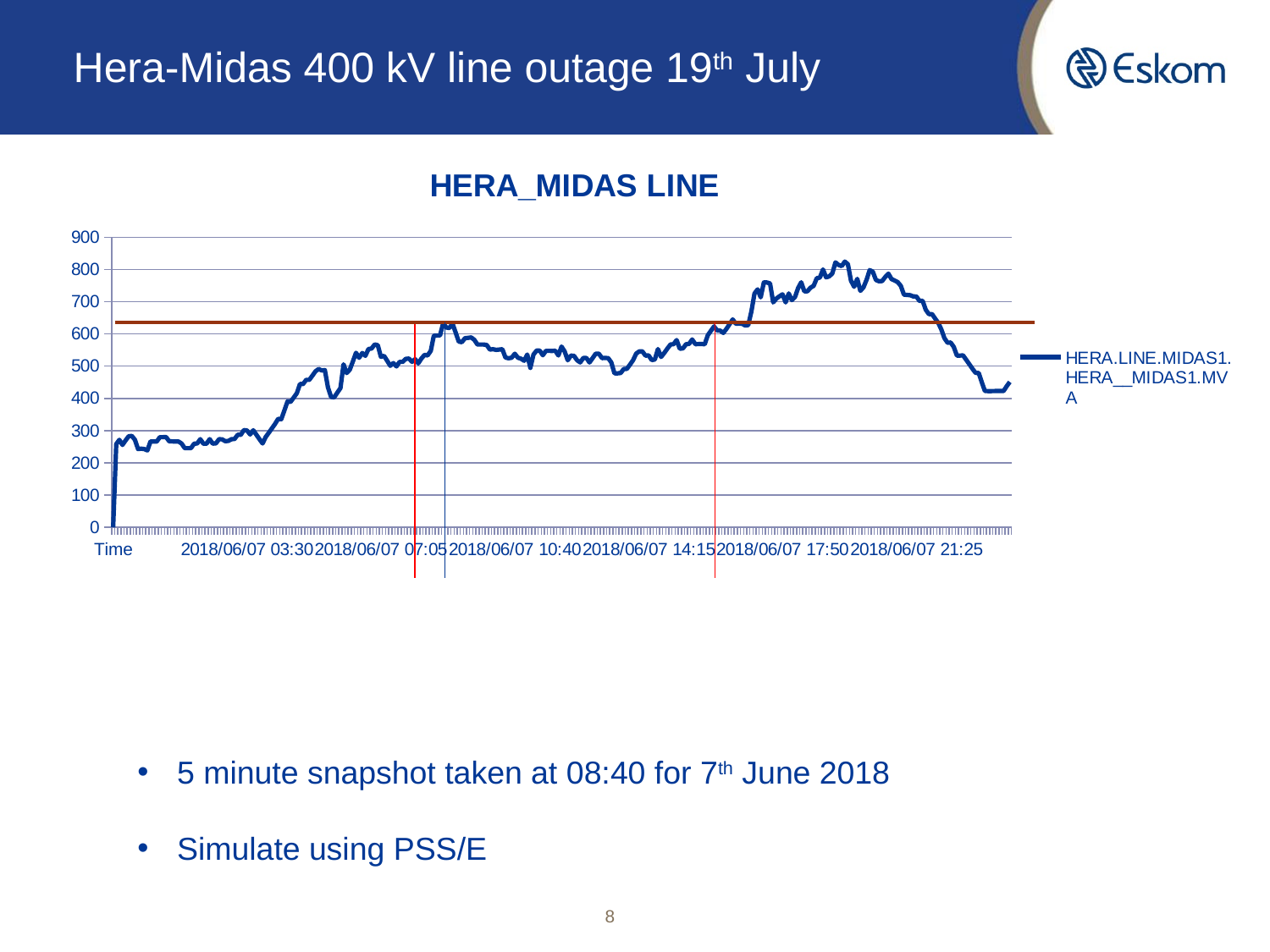

# Hera-Midas 400 kV line outage 19th July

### Chart: HERA_MIDAS LINE

| Category | HERA.LINE.MIDAS1.HERA__MIDAS1.MVA |
|---|---|
| Time | 0.0 |
|   12:00:00 AM | 258.106 |
|   12:05:00 AM | 271.45 |
|  12:10:00 AM | 255.573 |
|   12:15:00 AM | 269.582 |
|  12:20:00 AM | 282.529 |
| 2018/06/07 00:25 | 283.596 |
| 2018/06/07 00:30 | 271.45 |
| 2018/06/07 00:35 | 242.721 |
| 2018/06/07 00:40 | 244.057 |
| 2018/06/07 00:45 | 242.721 |
| 2018/06/07 00:50 | 238.667 |
| 2018/06/07 00:55 | 266.461 |
| 2018/06/07 01:00 | 266.113 |
| 2018/06/07 01:05 | 266.003 |
| 2018/06/07 01:10 | 279.636 |
| 2018/06/07 01:15 | 279.636 |
| 2018/06/07 01:20 | 280.072 |
| 2018/06/07 01:25 | 266.984 |
| 2018/06/07 01:30 | 266.461 |
| 2018/06/07 01:35 | 266.113 |
| 2018/06/07 01:40 | 266.113 |
| 2018/06/07 01:45 | 259.657 |
| 2018/06/07 01:50 | 245.556 |
| 2018/06/07 01:55 | 245.556 |
| 2018/06/07 02:00 | 245.556 |
| 2018/06/07 02:05 | 259.299 |
| 2018/06/07 02:10 | 260.194 |
| 2018/06/07 02:15 | 273.5 |
| 2018/06/07 02:20 | 259.187 |
| 2018/06/07 02:25 | 259.456 |
| 2018/06/07 02:30 | 273.5 |
| 2018/06/07 02:35 | 259.657 |
| 2018/06/07 02:40 | 260.528 |
| 2018/06/07 02:45 | 273.266 |
| 2018/06/07 02:50 | 273.075 |
| 2018/06/07 02:55 | 267.31 |
| 2018/06/07 03:00 | 268.091 |
| 2018/06/07 03:05 | 273.266 |
| 2018/06/07 03:10 | 274.094 |
| 2018/06/07 03:15 | 286.878 |
| 2018/06/07 03:20 | 286.878 |
| 2018/06/07 03:25 | 301.572 |
| 2018/06/07 03:30 | 300.491 |
| 2018/06/07 03:35 | 288.009 |
| 2018/06/07 03:40 | 301.244 |
| 2018/06/07 03:45 | 287.363 |
| 2018/06/07 03:50 | 273.5 |
| 2018/06/07 03:55 | 260.194 |
| 2018/06/07 04:00 | 280.3 |
| 2018/06/07 04:05 | 293.368 |
| 2018/06/07 04:10 | 307.129 |
| 2018/06/07 04:15 | 320.916 |
| 2018/06/07 04:20 | 336.594 |
| 2018/06/07 04:25 | 335.505 |
| 2018/06/07 04:30 | 362.673 |
| 2018/06/07 04:35 | 390.451 |
| 2018/06/07 04:40 | 389.378 |
| 2018/06/07 04:45 | 402.644 |
| 2018/06/07 04:50 | 416.143 |
| 2018/06/07 04:55 | 444.502 |
| 2018/06/07 05:00 | 444.502 |
| 2018/06/07 05:05 | 457.643 |
| 2018/06/07 05:10 | 457.643 |
| 2018/06/07 05:15 | 470.578 |
| 2018/06/07 05:20 | 484.152 |
| 2018/06/07 05:25 | 491.348 |
| 2018/06/07 05:30 | 486.795 |
| 2018/06/07 05:35 | 487.975 |
| 2018/06/07 05:40 | 434.41 |
| 2018/06/07 05:45 | 404.54 |
| 2018/06/07 05:50 | 403.159 |
| 2018/06/07 05:55 | 417.88 |
| 2018/06/07 06:00 | 431.926 |
| 2018/06/07 06:05 | 505.567 |
| 2018/06/07 06:10 | 478.739 |
| 2018/06/07 06:15 | 488.839 |
| 2018/06/07 06:20 | 514.814 |
| 2018/06/07 06:25 | 541.571 |
| 2018/06/07 06:30 | 525.89 |
| 2018/06/07 06:35 | 540.752 |
| 2018/06/07 06:40 | 531.962 |
| 2018/06/07 06:45 | 553.215 |
| 2018/06/07 06:50 | 554.808 |
| 2018/06/07 06:55 | 567.269 |
| 2018/06/07 07:00 | 565.023 |
| 2018/06/07 07:05 | 529.237 |
| 2018/06/07 07:10 | 531.962 |
| 2018/06/07 07:15 | 516.983 |
| 2018/06/07 07:20 | 501.128 |
| 2018/06/07 07:25 | 509.499 |
| 2018/06/07 07:30 | 499.278 |
| 2018/06/07 07:35 | 513.315 |
| 2018/06/07 07:40 | 513.315 |
| 2018/06/07 07:45 | 522.652 |
| 2018/06/07 07:50 | 523.551 |
| 2018/06/07 07:55 | 513.315 |
| 2018/06/07 08:00 | 521.773 |
| 2018/06/07 08:05 | 508.598 |
| 2018/06/07 08:10 | 523.551 |
| 2018/06/07 08:15 | 534.971 |
| 2018/06/07 08:20 | 533.318 |
| 2018/06/07 08:25 | 547.374 |
| 2018/06/07 08:30 | 594.608 |
| 2018/06/07 08:35 | 595.379 |
| 2018/06/07 08:40 | 595.379 |
| 2018/06/07 08:45 | 633.843 |
| 2018/06/07 08:50 | 619.798 |
| 2018/06/07 08:55 | 618.447 |
| 2018/06/07 09:00 | 632.486 |
| 2018/06/07 09:05 | 604.41 |
| 2018/06/07 09:10 | 576.337 |
| 2018/06/07 09:15 | 574.49 |
| 2018/06/07 09:20 | 586.821 |
| 2018/06/07 09:25 | 587.928 |
| 2018/06/07 09:30 | 589.112 |
| 2018/06/07 09:35 | 581.797 |
| 2018/06/07 09:40 | 567.191 |
| 2018/06/07 09:45 | 567.191 |
| 2018/06/07 09:50 | 567.191 |
| 2018/06/07 09:55 | 565.561 |
| 2018/06/07 10:00 | 551.568 |
| 2018/06/07 10:05 | 552.62 |
| 2018/06/07 10:10 | 550.598 |
| 2018/06/07 10:15 | 551.568 |
| 2018/06/07 10:20 | 552.62 |
| 2018/06/07 10:25 | 526.909 |
| 2018/06/07 10:30 | 524.611 |
| 2018/06/07 10:35 | 526.302 |
| 2018/06/07 10:40 | 538.614 |
| 2018/06/07 10:45 | 526.302 |
| 2018/06/07 10:50 | 523.115 |
| 2018/06/07 10:55 | 516.845 |
| 2018/06/07 11:00 | 536.182 |
| 2018/06/07 11:05 | 494.74 |
| 2018/06/07 11:10 | 536.182 |
| 2018/06/07 11:15 | 548.188 |
| 2018/06/07 11:20 | 548.188 |
| 2018/06/07 11:25 | 533.968 |
| 2018/06/07 11:30 | 547.552 |
| 2018/06/07 11:35 | 547.552 |
| 2018/06/07 11:40 | 547.265 |
| 2018/06/07 11:45 | 547.859 |
| 2018/06/07 11:50 | 533.152 |
| 2018/06/07 11:55 | 560.858 |
| 2018/06/07 12:00 | 545.99 |
| 2018/06/07 12:05 | 518.375 |
| 2018/06/07 12:10 | 532.53 |
| 2018/06/07 12:15 | 532.225 |
| 2018/06/07 12:20 | 518.475 |
| 2018/06/07 12:25 | 511.661 |
| 2018/06/07 12:30 | 525.29 |
| 2018/06/07 12:35 | 525.412 |
| 2018/06/07 12:40 | 511.479 |
| 2018/06/07 12:45 | 525.113 |
| 2018/06/07 12:50 | 539.038 |
| 2018/06/07 12:55 | 538.65 |
| 2018/06/07 13:00 | 525.025 |
| 2018/06/07 13:05 | 525.412 |
| 2018/06/07 13:10 | 525.025 |
| 2018/06/07 13:15 | 511.661 |
| 2018/06/07 13:20 | 477.881 |
| 2018/06/07 13:25 | 477.723 |
| 2018/06/07 13:30 | 478.755 |
| 2018/06/07 13:35 | 491.218 |
| 2018/06/07 13:40 | 491.678 |
| 2018/06/07 13:45 | 504.846 |
| 2018/06/07 13:50 | 518.599 |
| 2018/06/07 13:55 | 539.34 |
| 2018/06/07 14:00 | 545.852 |
| 2018/06/07 14:05 | 545.565 |
| 2018/06/07 14:10 | 532.716 |
| 2018/06/07 14:15 | 533.402 |
| 2018/06/07 14:20 | 518.912 |
| 2018/06/07 14:25 | 520.711 |
| 2018/06/07 14:30 | 553.138 |
| 2018/06/07 14:35 | 528.586 |
| 2018/06/07 14:40 | 540.76 |
| 2018/06/07 14:45 | 554.344 |
| 2018/06/07 14:50 | 567.164 |
| 2018/06/07 14:55 | 568.228 |
| 2018/06/07 15:00 | 581.002 |
| 2018/06/07 15:05 | 554.344 |
| 2018/06/07 15:10 | 554.973 |
| 2018/06/07 15:15 | 567.932 |
| 2018/06/07 15:20 | 569.239 |
| 2018/06/07 15:25 | 582.798 |
| 2018/06/07 15:30 | 568.228 |
| 2018/06/07 15:35 | 568.545 |
| 2018/06/07 15:40 | 568.882 |
| 2018/06/07 15:45 | 567.932 |
| 2018/06/07 15:50 | 596.02 |
| 2018/06/07 15:55 | 609.594 |
| 2018/06/07 16:00 | 623.17 |
| 2018/06/07 16:05 | 611.04 |
| 2018/06/07 16:10 | 610.279 |
| 2018/06/07 16:15 | 603.144 |
| 2018/06/07 16:20 | 615.778 |
| 2018/06/07 16:25 | 630.282 |
| 2018/06/07 16:30 | 644.91 |
| 2018/06/07 16:35 | 631.754 |
| 2018/06/07 16:40 | 632.168 |
| 2018/06/07 16:45 | 631.754 |
| 2018/06/07 16:50 | 626.294 |
| 2018/06/07 16:55 | 627.257 |
| 2018/06/07 17:00 | 669.767 |
| 2018/06/07 17:05 | 725.245 |
| 2018/06/07 17:10 | 738.183 |
| 2018/06/07 17:15 | 713.523 |
| 2018/06/07 17:20 | 759.557 |
| 2018/06/07 17:25 | 759.557 |
| 2018/06/07 17:30 | 756.619 |
| 2018/06/07 17:35 | 697.8 |
| 2018/06/07 17:40 | 709.512 |
| 2018/06/07 17:45 | 716.647 |
| 2018/06/07 17:50 | 722.981 |
| 2018/06/07 17:55 | 697.852 |
| 2018/06/07 18:00 | 725.611 |
| 2018/06/07 18:05 | 704.767 |
| 2018/06/07 18:10 | 714.432 |
| 2018/06/07 18:15 | 742.166 |
| 2018/06/07 18:20 | 760.112 |
| 2018/06/07 18:25 | 732.423 |
| 2018/06/07 18:30 | 732.423 |
| 2018/06/07 18:35 | 743.519 |
| 2018/06/07 18:40 | 749.06 |
| 2018/06/07 18:45 | 772.609 |
| 2018/06/07 18:50 | 774.902 |
| 2018/06/07 18:55 | 800.168 |
| 2018/06/07 19:00 | 775.516 |
| 2018/06/07 19:05 | 778.498 |
| 2018/06/07 19:10 | 787.643 |
| 2018/06/07 19:15 | 821.944 |
| 2018/06/07 19:20 | 814.099 |
| 2018/06/07 19:25 | 810.388 |
| 2018/06/07 19:30 | 824.343 |
| 2018/06/07 19:35 | 816.165 |
| 2018/06/07 19:40 | 764.884 |
| 2018/06/07 19:45 | 746.204 |
| 2018/06/07 19:50 | 770.821 |
| 2018/06/07 19:55 | 733.392 |
| 2018/06/07 20:00 | 744.56 |
| 2018/06/07 20:05 | 768.172 |
| 2018/06/07 20:10 | 798.031 |
| 2018/06/07 20:15 | 792.95 |
| 2018/06/07 20:20 | 767.317 |
| 2018/06/07 20:25 | 763.257 |
| 2018/06/07 20:30 | 764.04 |
| 2018/06/07 20:35 | 776.541 |
| 2018/06/07 20:40 | 786.95 |
| 2018/06/07 20:45 | 770.256 |
| 2018/06/07 20:50 | 765.658 |
| 2018/06/07 20:55 | 760.547 |
| 2018/06/07 21:00 | 748.876 |
| 2018/06/07 21:05 | 721.818 |
| 2018/06/07 21:10 | 720.98 |
| 2018/06/07 21:15 | 720.206 |
| 2018/06/07 21:20 | 716.325 |
| 2018/06/07 21:25 | 716.131 |
| 2018/06/07 21:30 | 702.291 |
| 2018/06/07 21:35 | 702.589 |
| 2018/06/07 21:40 | 675.026 |
| 2018/06/07 21:45 | 661.416 |
| 2018/06/07 21:50 | 661.697 |
| 2018/06/07 21:55 | 647.78 |
| 2018/06/07 22:00 | 634.556 |
| 2018/06/07 22:05 | 614.258 |
| 2018/06/07 22:10 | 586.735 |
| 2018/06/07 22:15 | 572.833 |
| 2018/06/07 22:20 | 573.239 |
| 2018/06/07 22:25 | 559.946 |
| 2018/06/07 22:30 | 532.923 |
| 2018/06/07 22:35 | 532.923 |
| 2018/06/07 22:40 | 533.402 |
| 2018/06/07 22:45 | 519.55 |
| 2018/06/07 22:50 | 505.949 |
| 2018/06/07 22:55 | 492.104 |
| 2018/06/07 23:00 | 479.337 |
| 2018/06/07 23:05 | 478.755 |
| 2018/06/07 23:10 | 450.063 |
| 2018/06/07 23:15 | 422.958 |
| 2018/06/07 23:20 | 422.752 |
| 2018/06/07 23:25 | 422.752 |
| 2018/06/07 23:30 | 422.862 |
| 2018/06/07 23:35 | 423.082 |
| 2018/06/07 23:40 | 423.411 |
| 2018/06/07 23:45 | 423.082 |
| 2018/06/07 23:50 | 437.982 |
| 2018/06/07 23:55 | 451.056 |
5 minute snapshot taken at 08:40 for 7th June 2018

Simulate using PSS/E
8